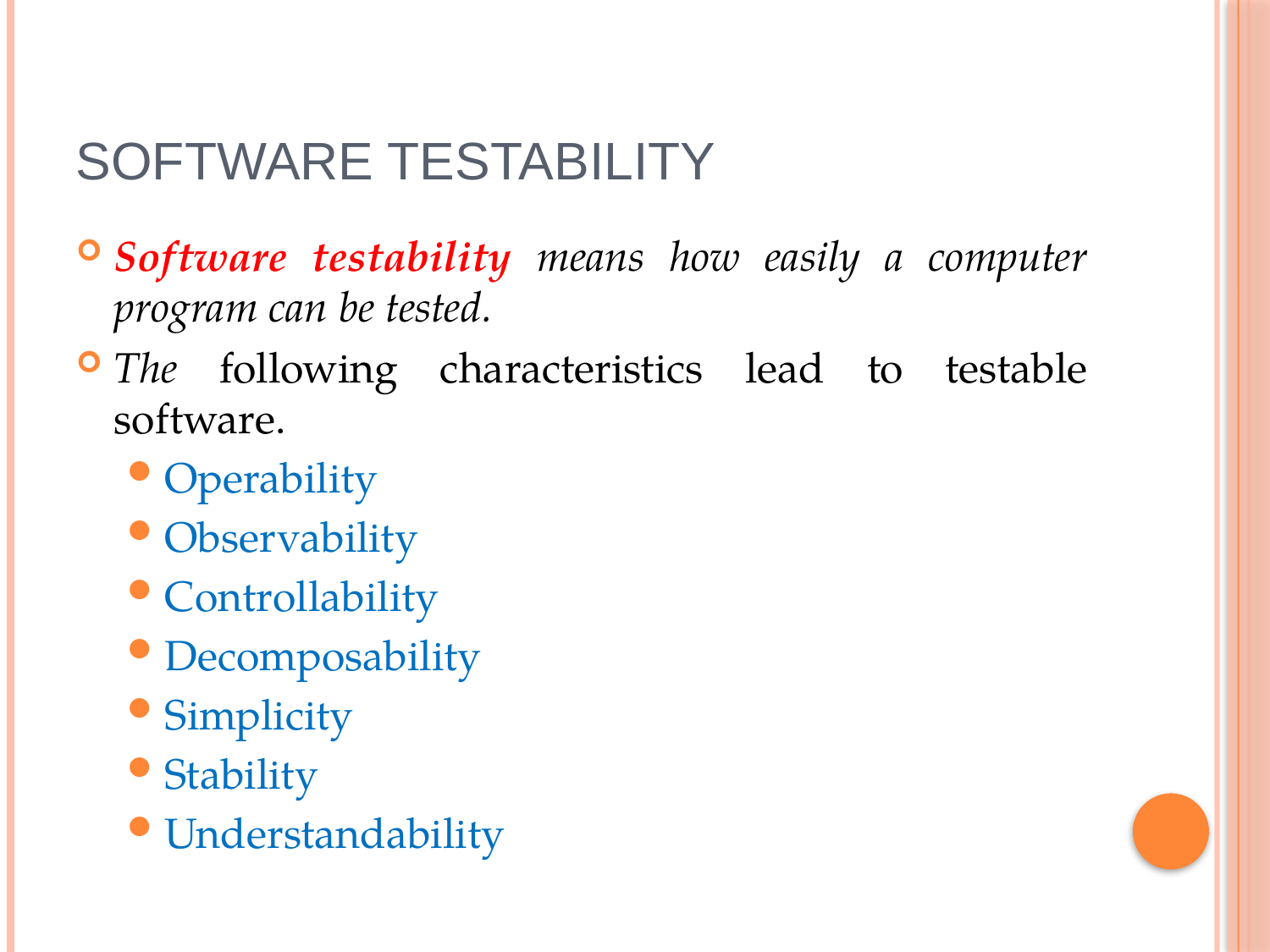

# Software Testability
Software testability means how easily a computer program can be tested.
The following characteristics lead to testable software.
Operability
Observability
Controllability
Decomposability
Simplicity
Stability
Understandability